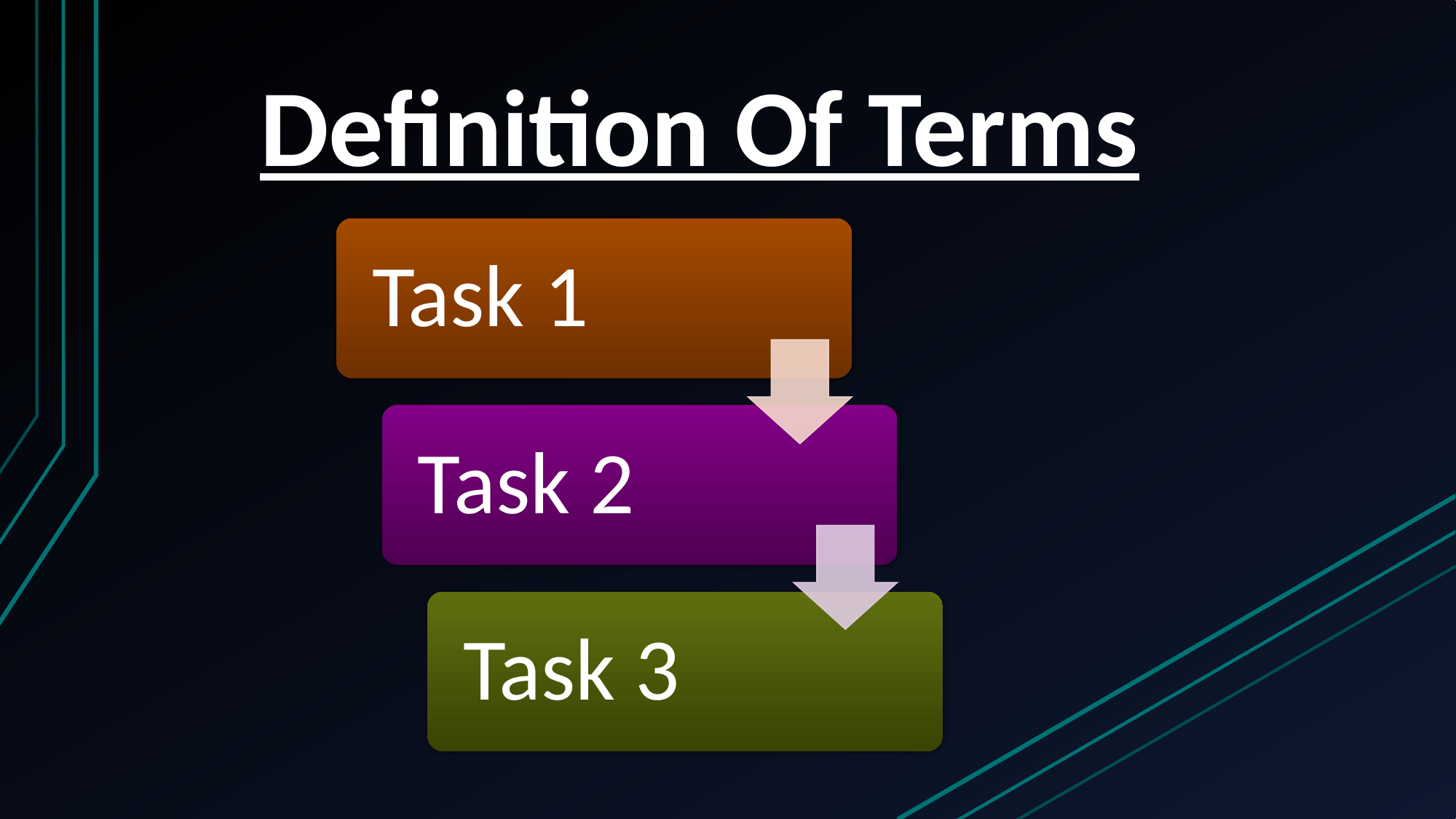

# Definition Of Terms
Task 1
Task 2
Task 3